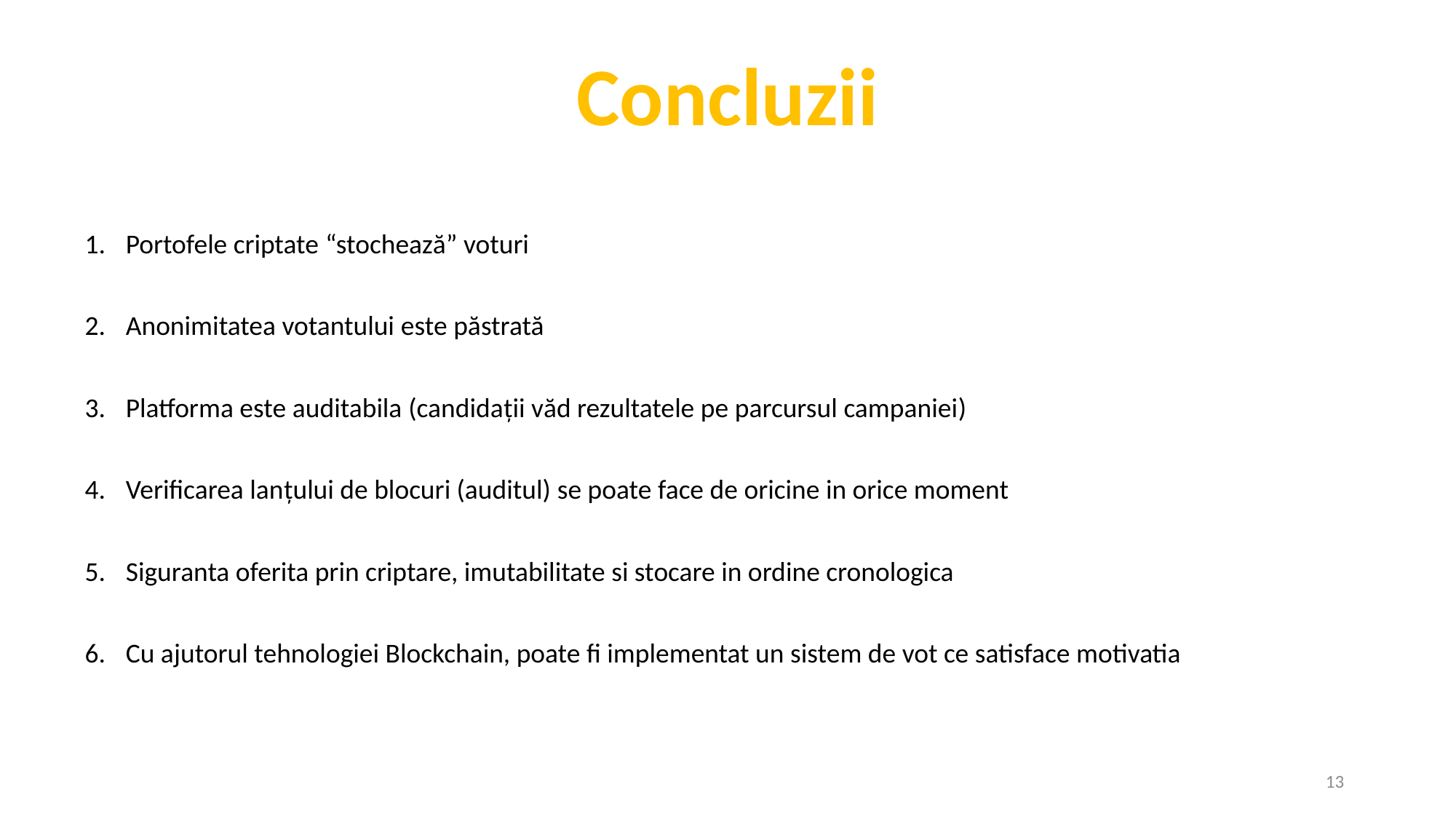

Concluzii
Portofele criptate “stochează” voturi
Anonimitatea votantului este păstrată
Platforma este auditabila (candidații văd rezultatele pe parcursul campaniei)
Verificarea lanțului de blocuri (auditul) se poate face de oricine in orice moment
Siguranta oferita prin criptare, imutabilitate si stocare in ordine cronologica
Cu ajutorul tehnologiei Blockchain, poate fi implementat un sistem de vot ce satisface motivatia

13